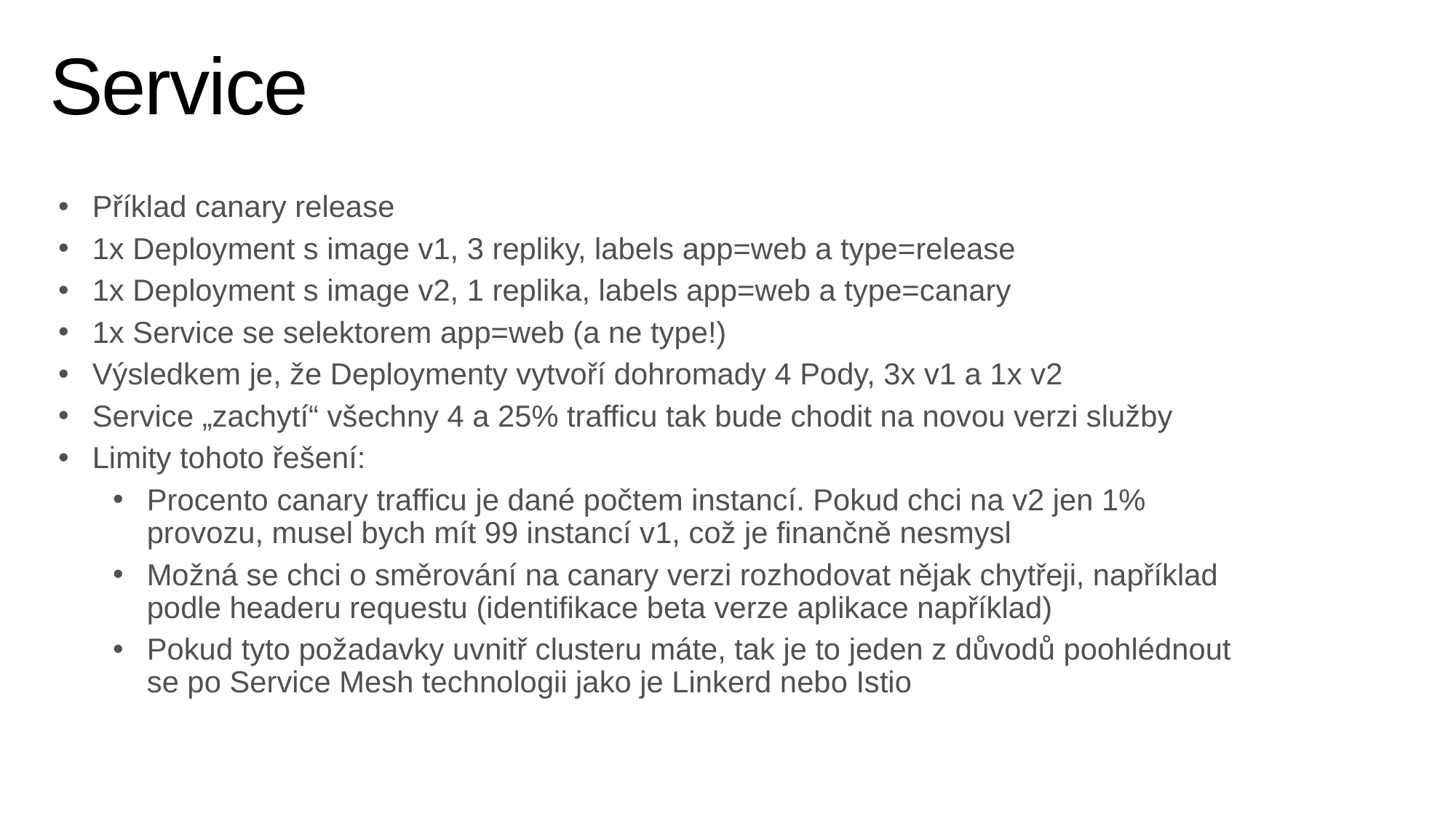

# Service
Příklad canary release
1x Deployment s image v1, 3 repliky, labels app=web a type=release
1x Deployment s image v2, 1 replika, labels app=web a type=canary
1x Service se selektorem app=web (a ne type!)
Výsledkem je, že Deploymenty vytvoří dohromady 4 Pody, 3x v1 a 1x v2
Service „zachytí“ všechny 4 a 25% trafficu tak bude chodit na novou verzi služby
Limity tohoto řešení:
Procento canary trafficu je dané počtem instancí. Pokud chci na v2 jen 1% provozu, musel bych mít 99 instancí v1, což je finančně nesmysl
Možná se chci o směrování na canary verzi rozhodovat nějak chytřeji, například podle headeru requestu (identifikace beta verze aplikace například)
Pokud tyto požadavky uvnitř clusteru máte, tak je to jeden z důvodů poohlédnout se po Service Mesh technologii jako je Linkerd nebo Istio